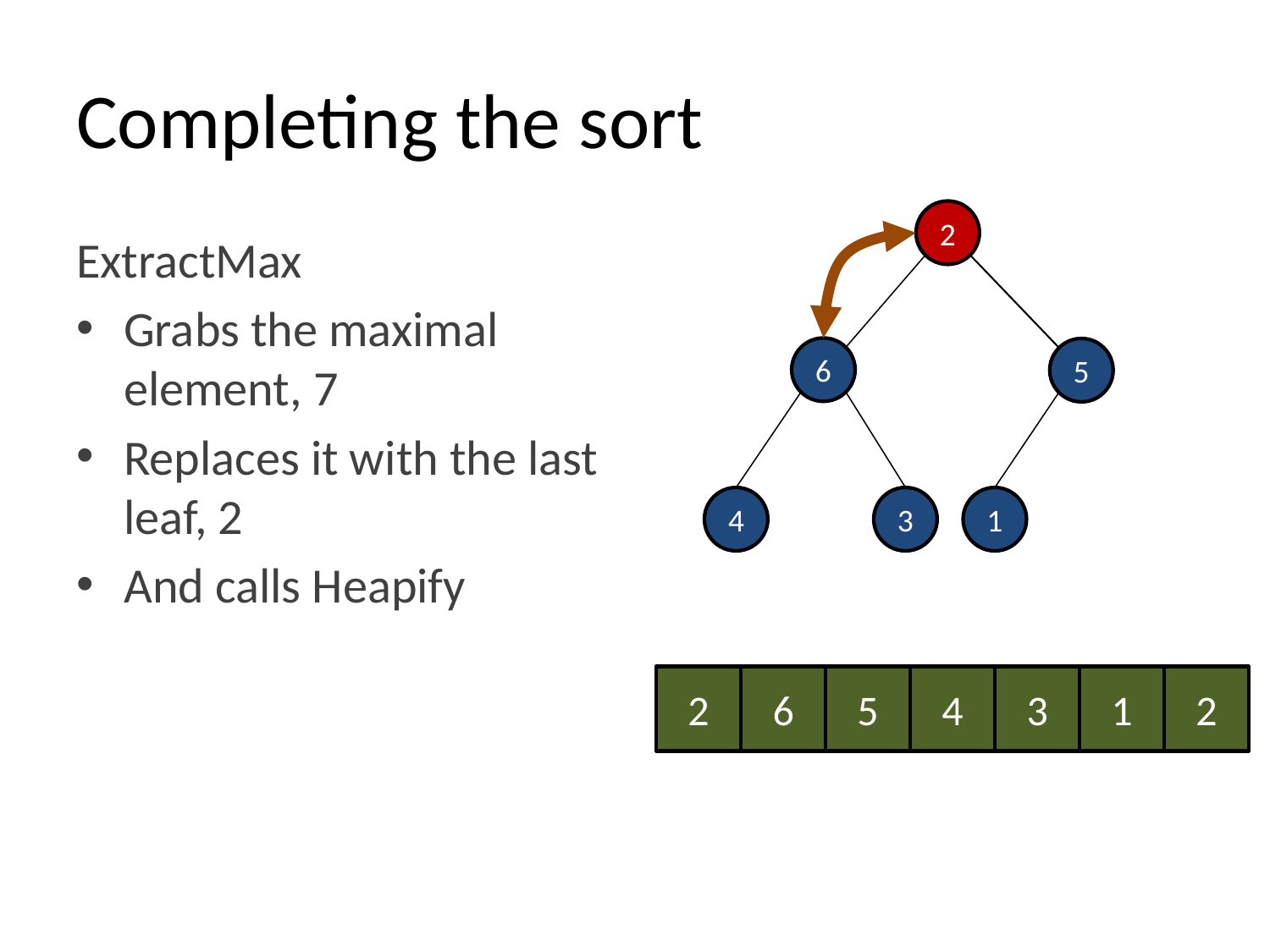

# Completing the sort
2
ExtractMax
Grabs the maximal element, 7
Replaces it with the last leaf, 2
And calls Heapify

6
5
4
3
1
2
6
5
4
3
1
2